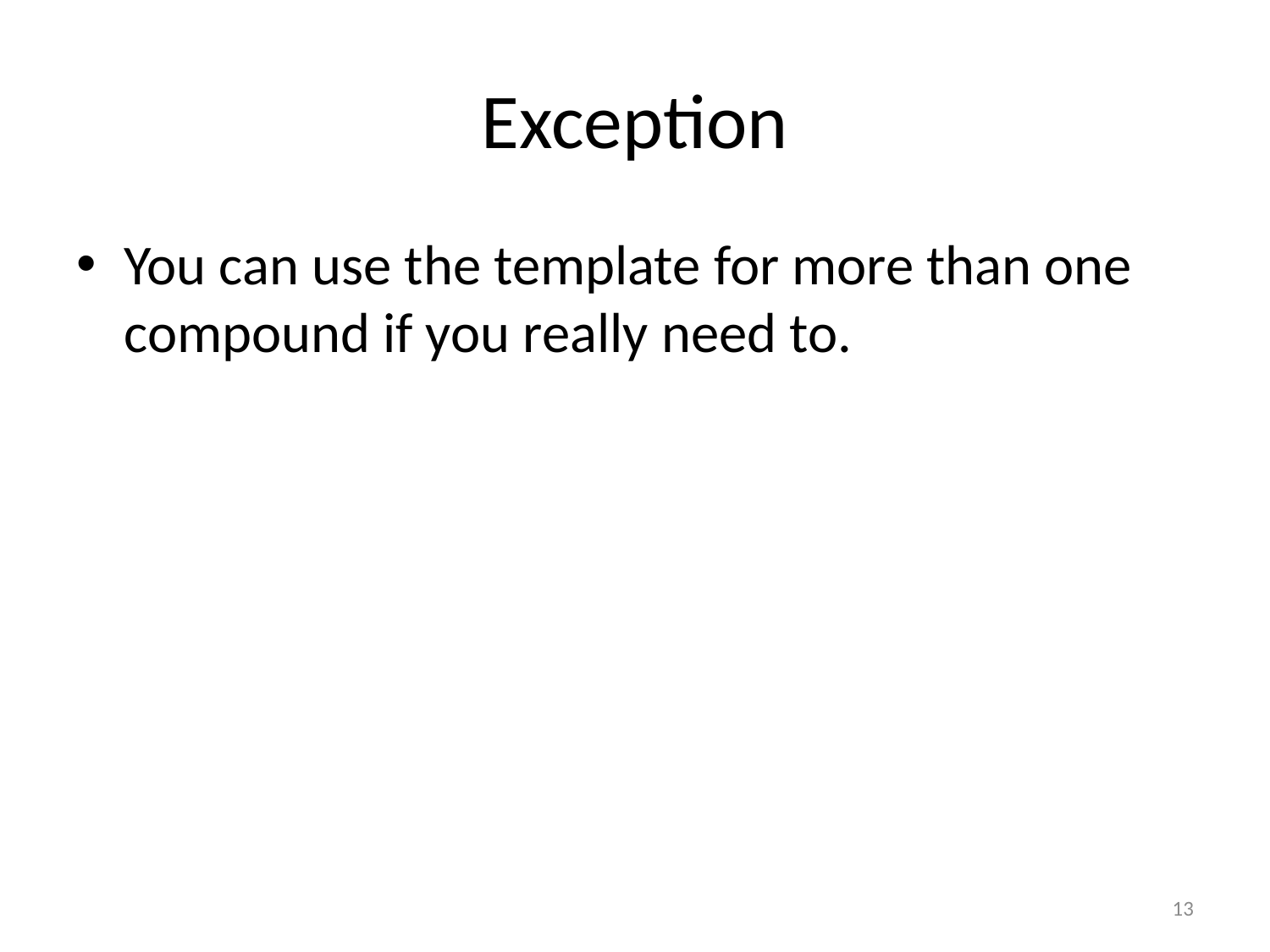

# Exception
You can use the template for more than one compound if you really need to.
13